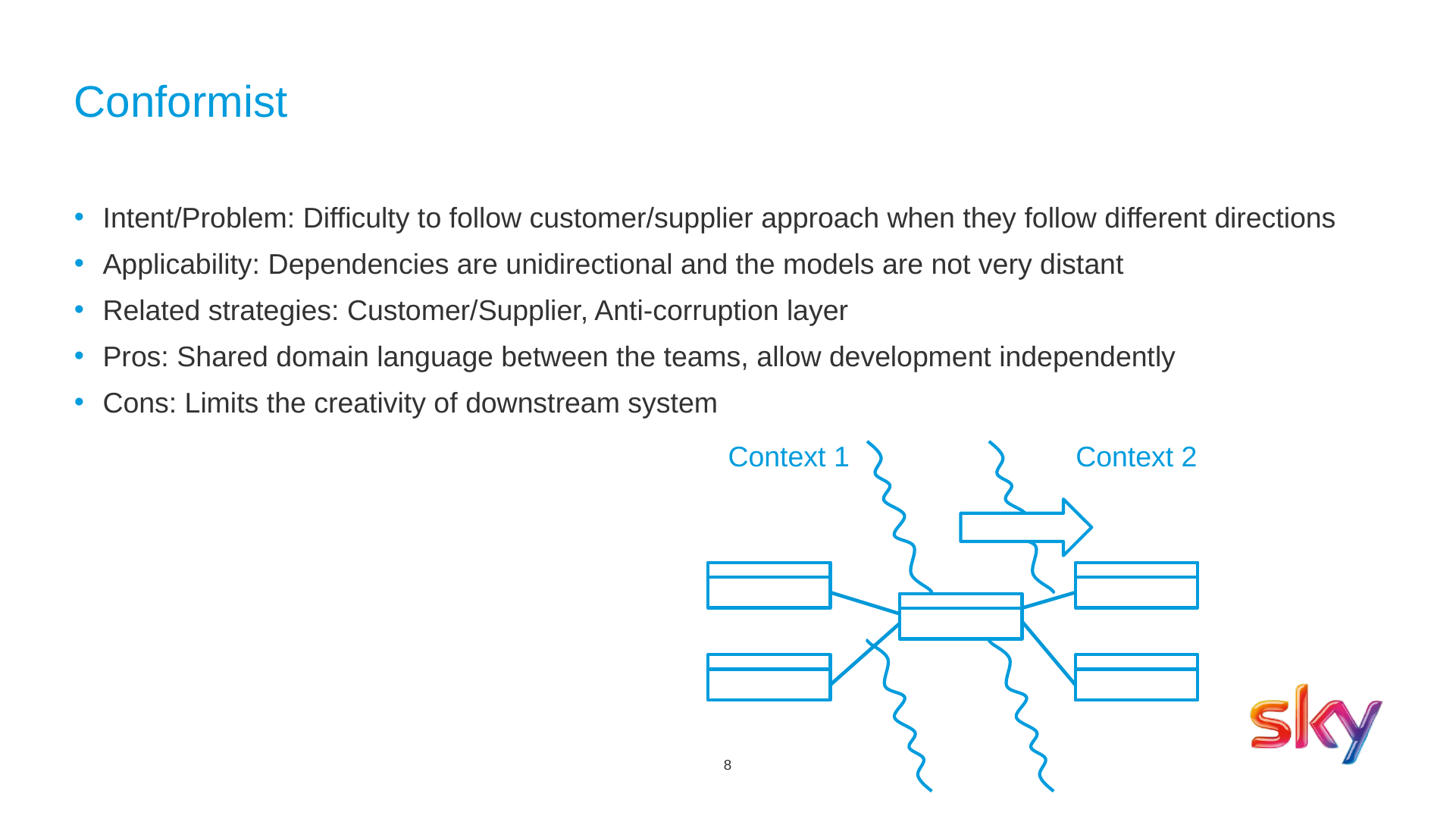

# Conformist
Intent/Problem: Difficulty to follow customer/supplier approach when they follow different directions
Applicability: Dependencies are unidirectional and the models are not very distant
Related strategies: Customer/Supplier, Anti-corruption layer
Pros: Shared domain language between the teams, allow development independently
Cons: Limits the creativity of downstream system

Context 1
Context 2